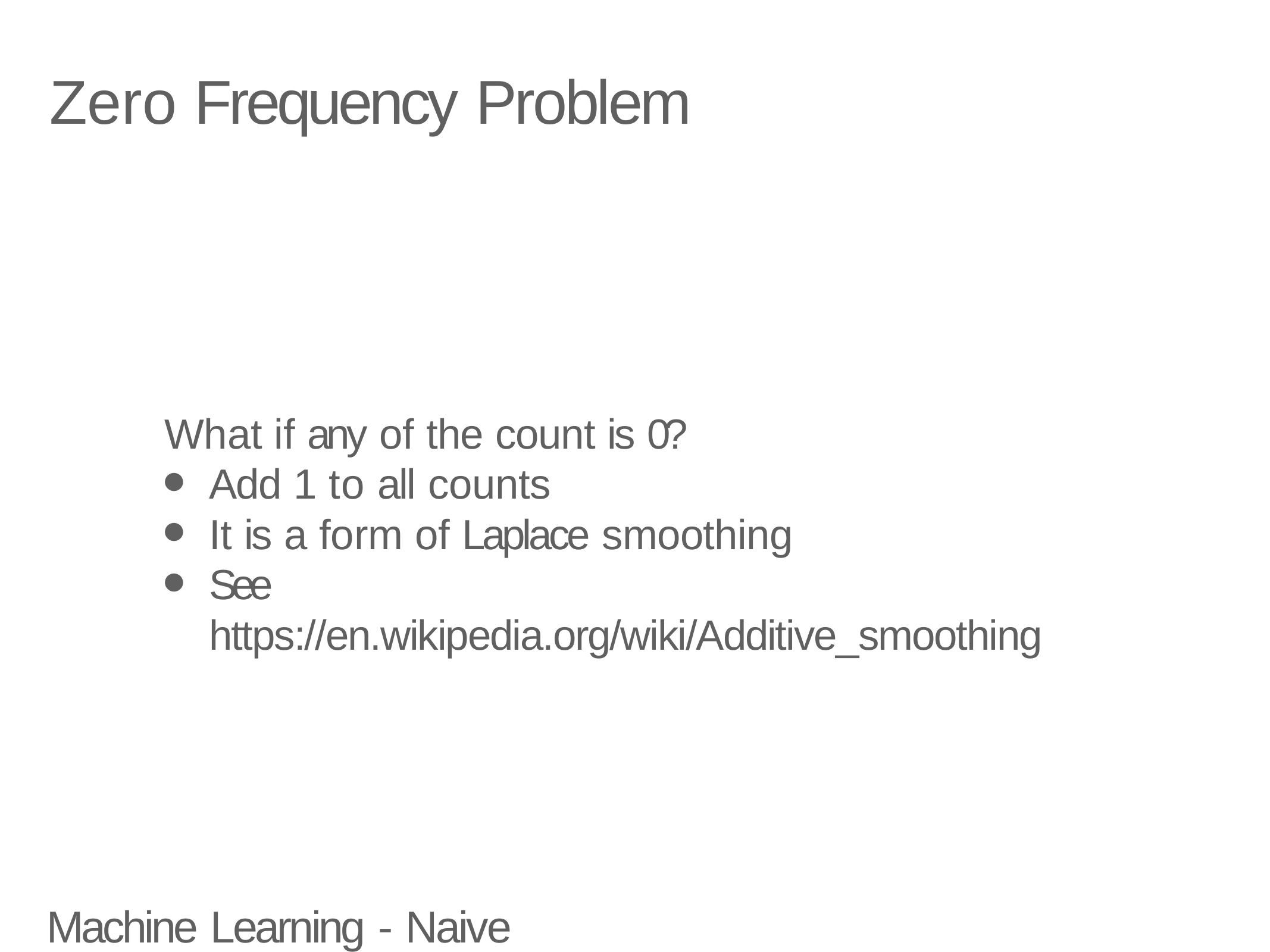

# Zero Frequency Problem
What if any of the count is 0?
Add 1 to all counts
It is a form of Laplace smoothing
See https://en.wikipedia.org/wiki/Additive_smoothing
Machine Learning - Naive Bayes